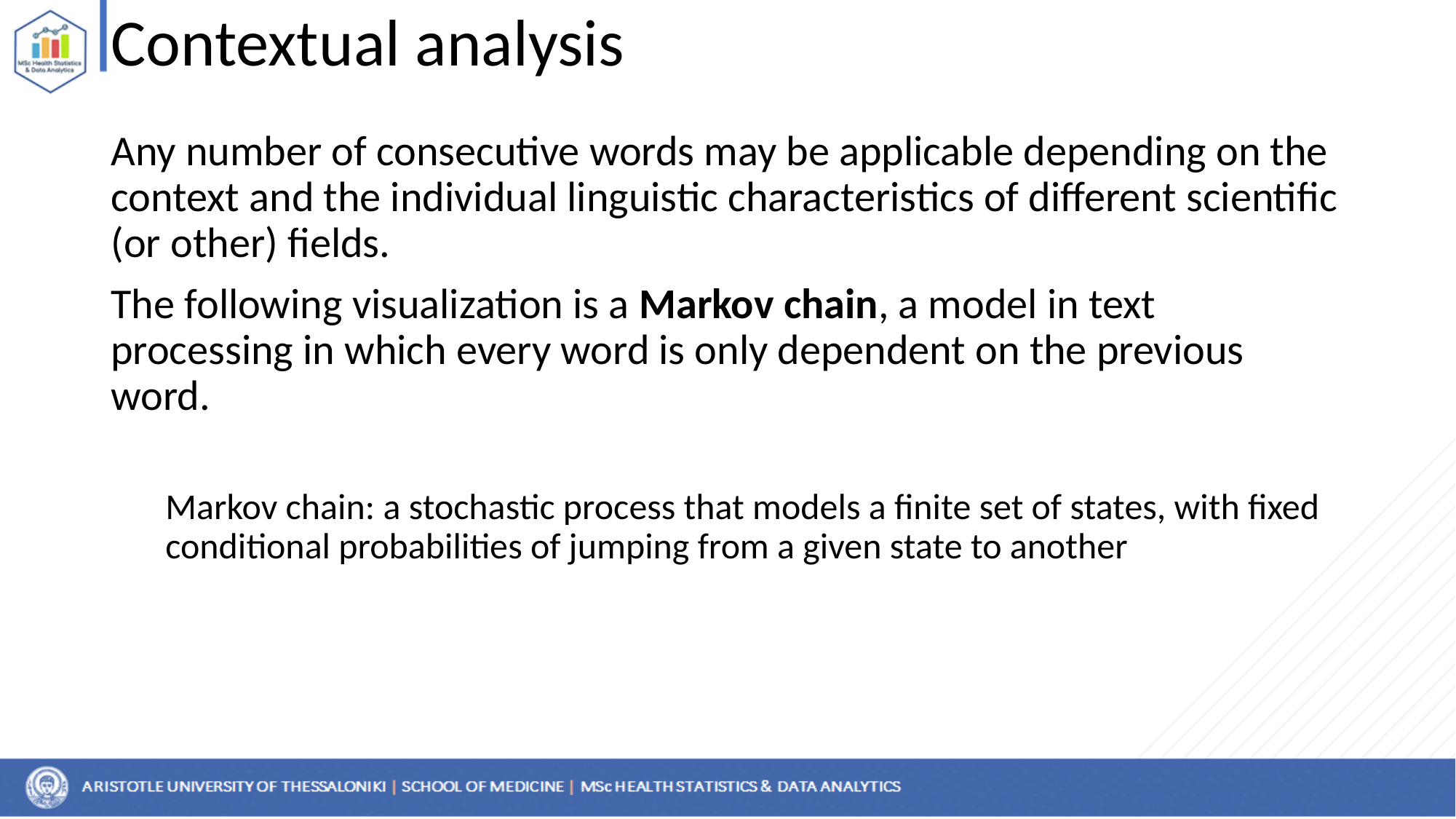

# Contextual analysis
Any number of consecutive words may be applicable depending on the context and the individual linguistic characteristics of different scientific (or other) fields.
The following visualization is a Markov chain, a model in text processing in which every word is only dependent on the previous word.

Markov chain: a stochastic process that models a finite set of states, with fixed conditional probabilities of jumping from a given state to another